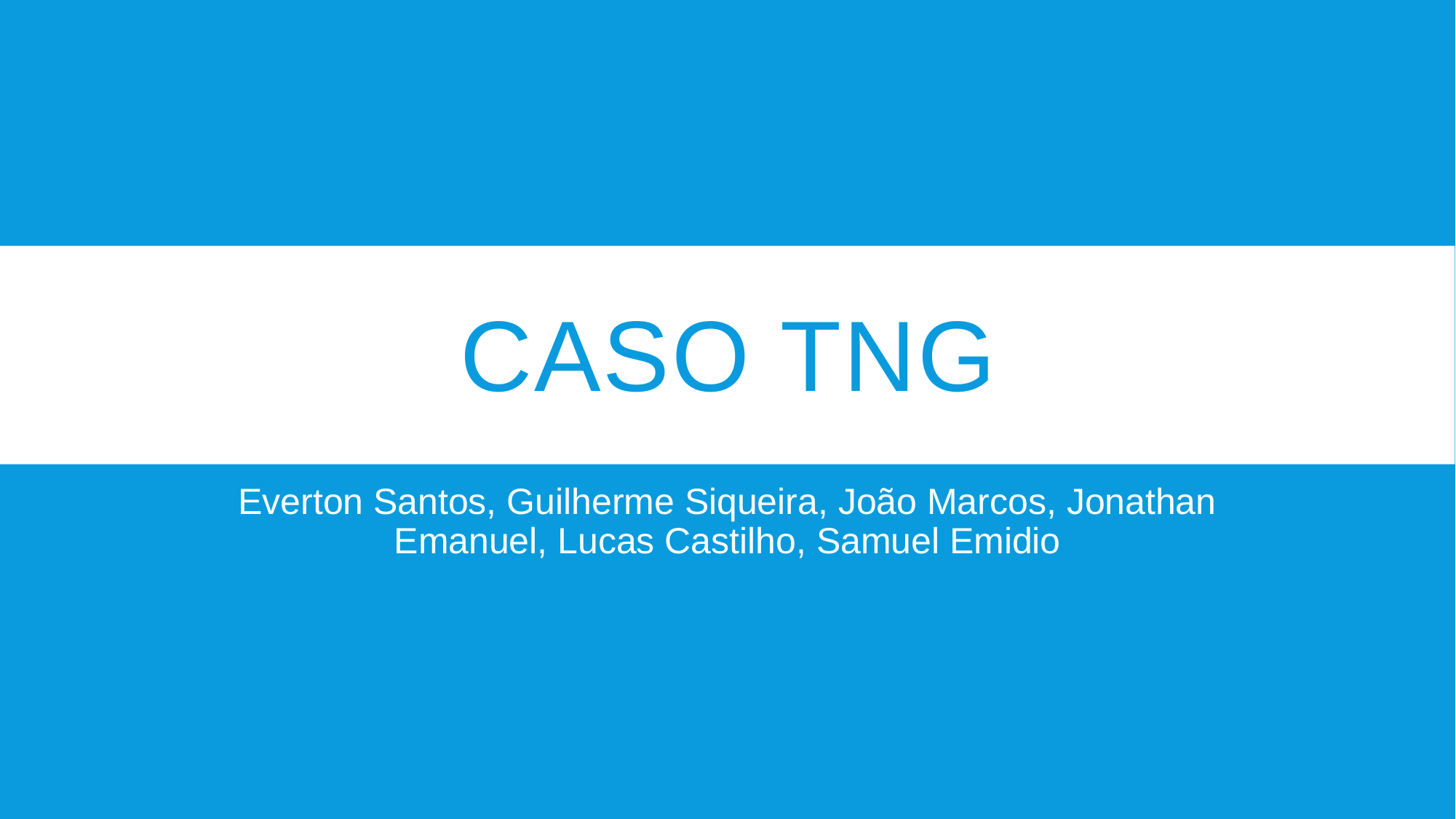

# Caso TNG
Everton Santos, Guilherme Siqueira, João Marcos, Jonathan Emanuel, Lucas Castilho, Samuel Emidio